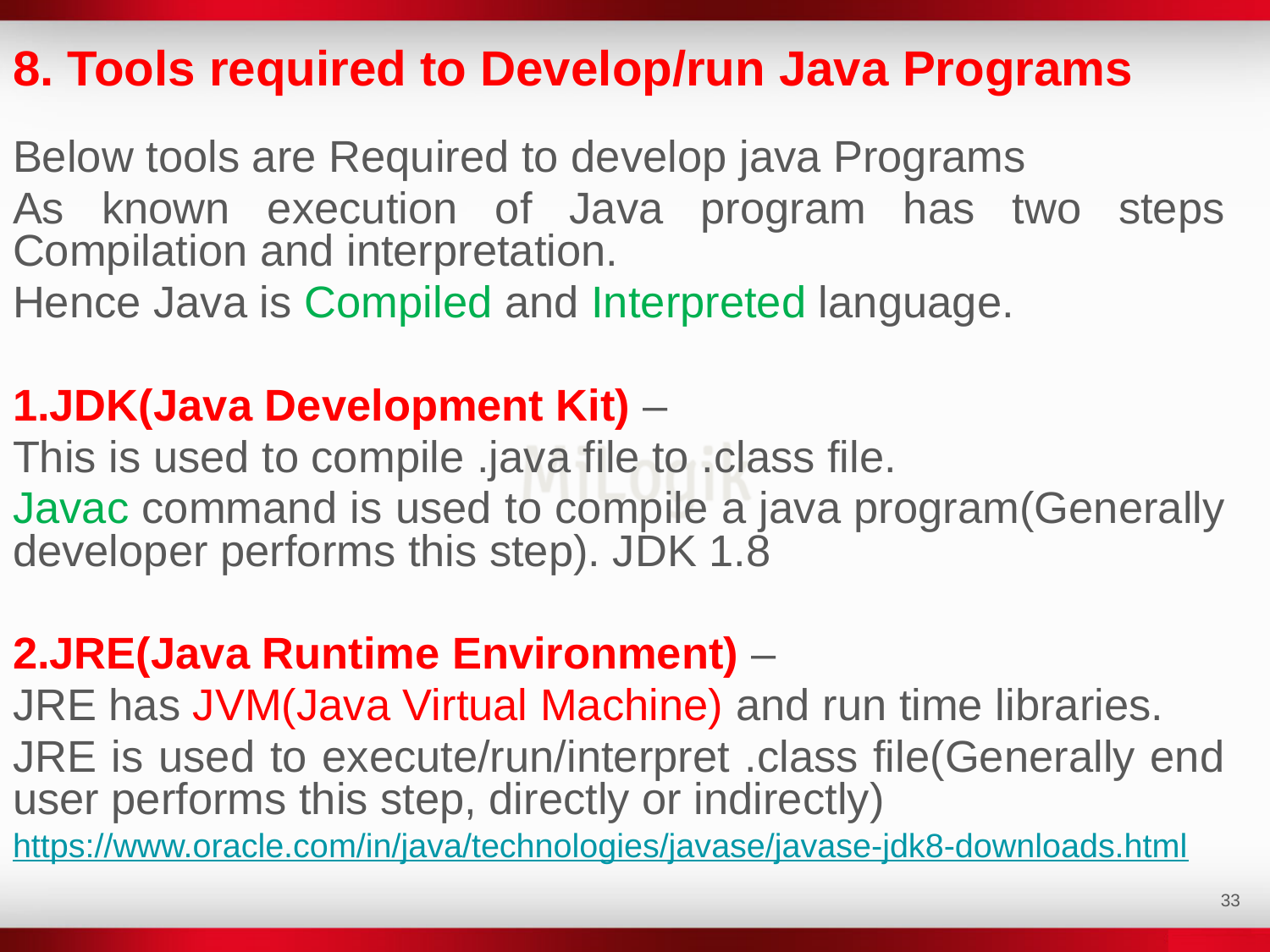

8. Tools required to Develop/run Java Programs

Below tools are Required to develop java Programs
As known execution of Java program has two steps Compilation and interpretation.
Hence Java is Compiled and Interpreted language.

1.JDK(Java Development Kit) –
This is used to compile .java file to .class file.
Javac command is used to compile a java program(Generally developer performs this step). JDK 1.8

2.JRE(Java Runtime Environment) –
JRE has JVM(Java Virtual Machine) and run time libraries.
JRE is used to execute/run/interpret .class file(Generally end user performs this step, directly or indirectly)
https://www.oracle.com/in/java/technologies/javase/javase-jdk8-downloads.html
33